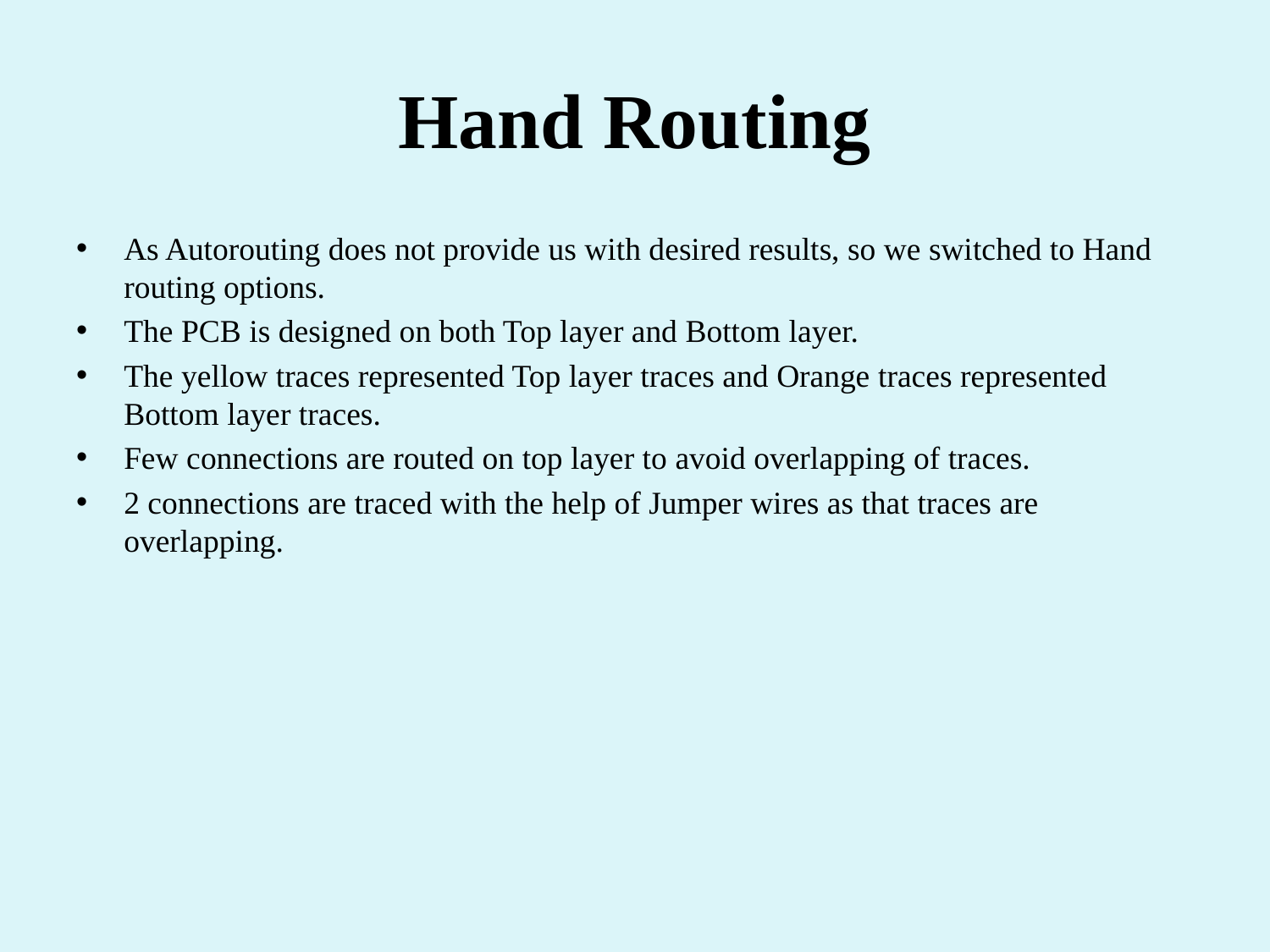

# Hand Routing
As Autorouting does not provide us with desired results, so we switched to Hand routing options.
The PCB is designed on both Top layer and Bottom layer.
The yellow traces represented Top layer traces and Orange traces represented Bottom layer traces.
Few connections are routed on top layer to avoid overlapping of traces.
2 connections are traced with the help of Jumper wires as that traces are overlapping.